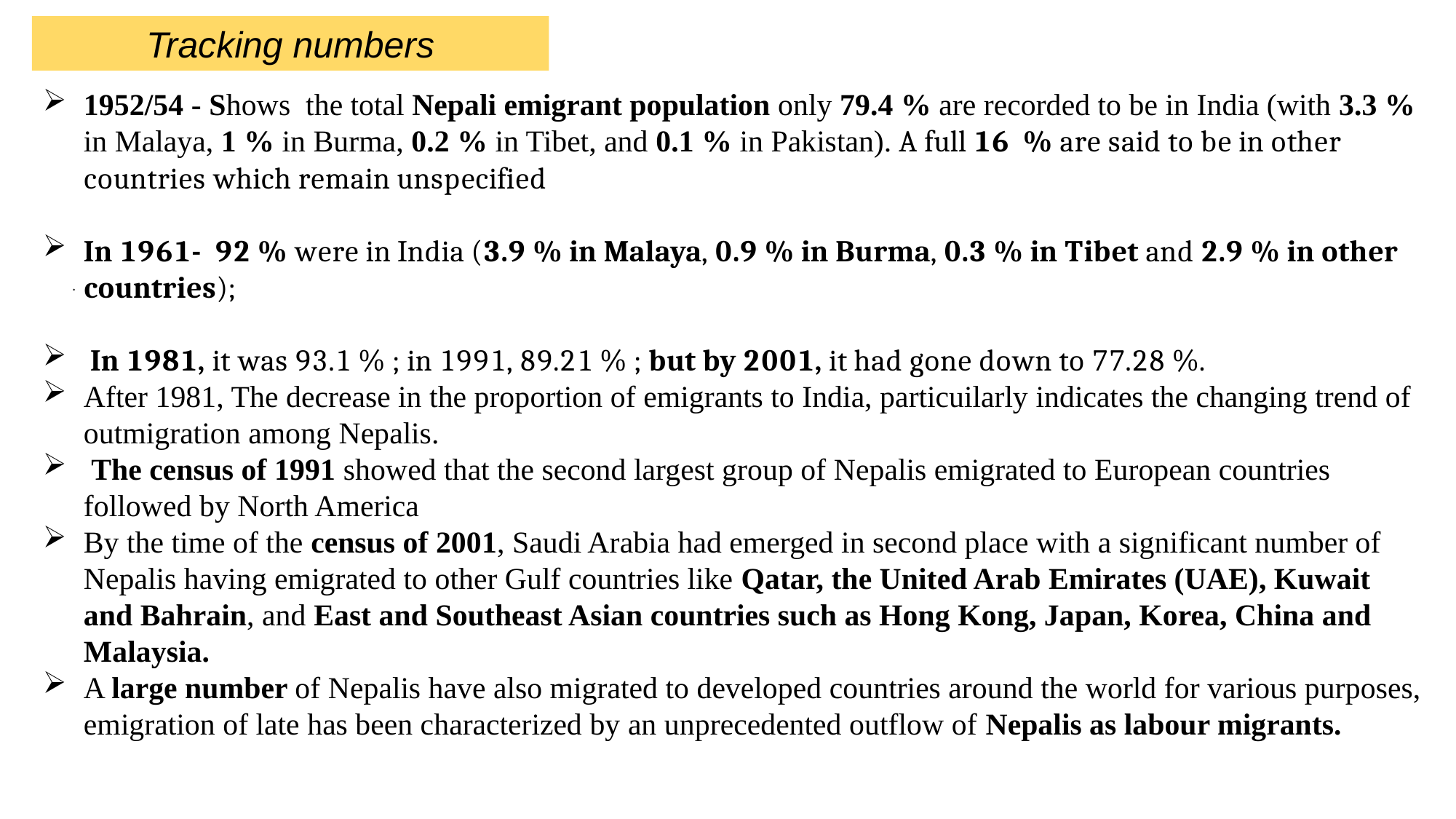

Tracking numbers
1952/54 - Shows  the total Nepali emigrant population only 79.4 % are recorded to be in India (with 3.3 % in Malaya, 1 % in Burma, 0.2 % in Tibet, and 0.1 % in Pakistan). A full 16  % are said to be in other countries which remain unspecified

In 1961-  92 % were in India (3.9 % in Malaya, 0.9 % in Burma, 0.3 % in Tibet and 2.9 % in other countries);

 In 1981, it was 93.1 % ; in 1991, 89.21 % ; but by 2001, it had gone down to 77.28 %.
After 1981, The decrease in the proportion of emigrants to India, particuilarly indicates the changing trend of outmigration among Nepalis.
 The census of 1991 showed that the second largest group of Nepalis emigrated to European countries followed by North America
By the time of the census of 2001, Saudi Arabia had emerged in second place with a significant number of Nepalis having emigrated to other Gulf countries like Qatar, the United Arab Emirates (UAE), Kuwait and Bahrain, and East and Southeast Asian countries such as Hong Kong, Japan, Korea, China and Malaysia.
A large number of Nepalis have also migrated to developed countries around the world for various purposes, emigration of late has been characterized by an unprecedented outflow of Nepalis as labour migrants.

.